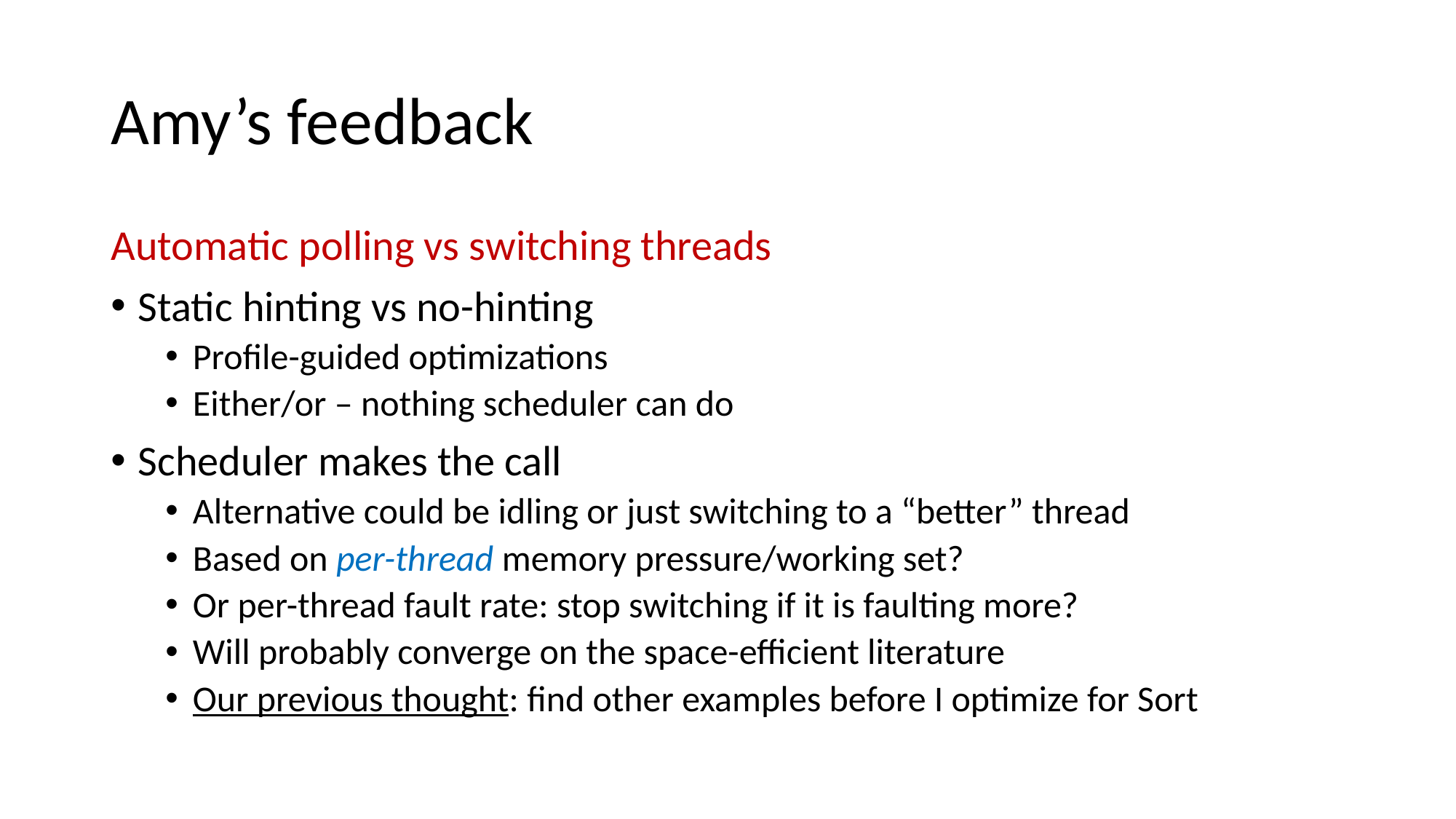

# Amy’s feedback
Automatic polling vs switching threads
Static hinting vs no-hinting
Profile-guided optimizations
Either/or – nothing scheduler can do
Scheduler makes the call
Alternative could be idling or just switching to a “better” thread
Based on per-thread memory pressure/working set?
Or per-thread fault rate: stop switching if it is faulting more?
Will probably converge on the space-efficient literature
Our previous thought: find other examples before I optimize for Sort